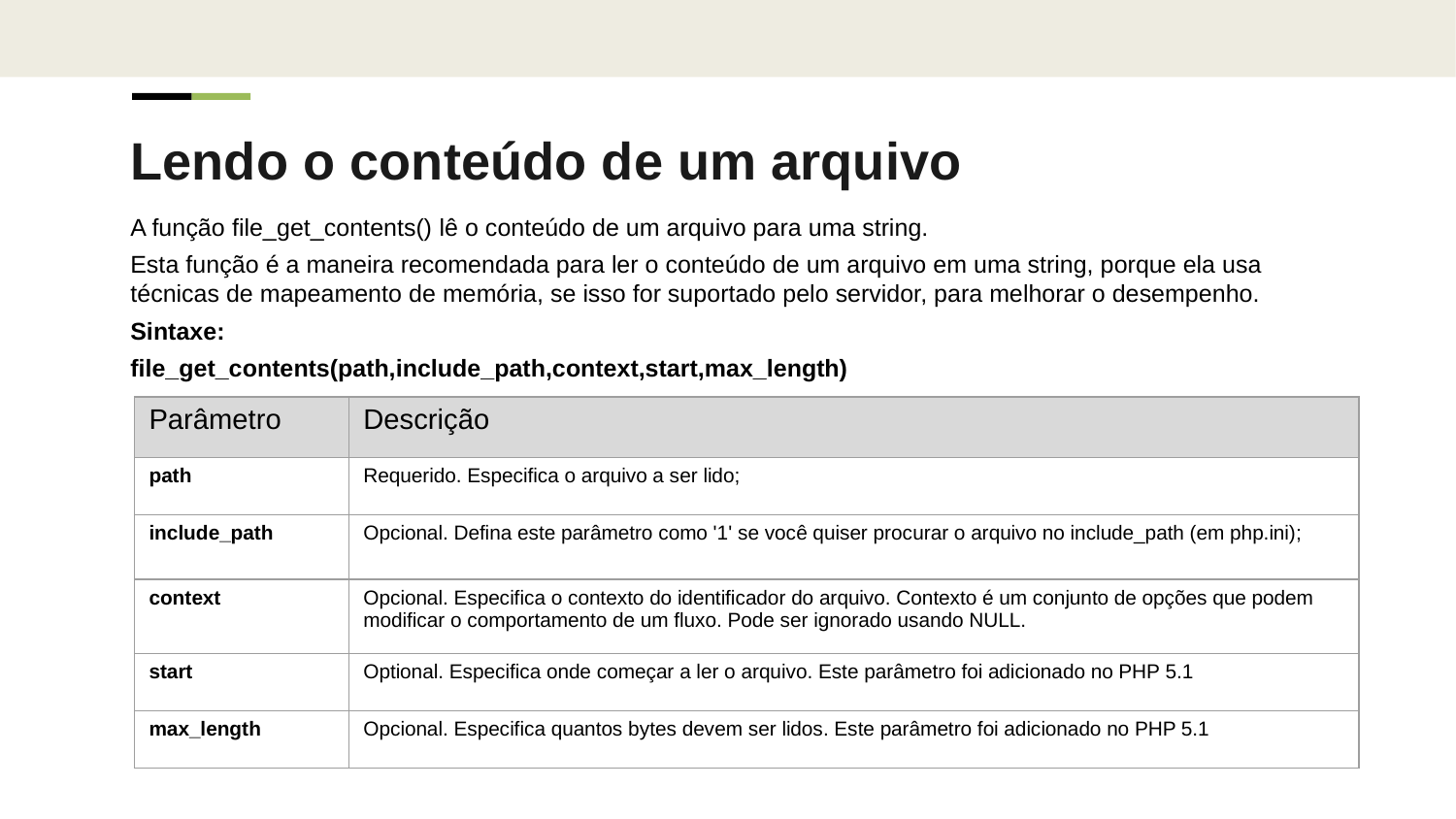

Lendo o conteúdo de um arquivo
A função file_get_contents() lê o conteúdo de um arquivo para uma string.
Esta função é a maneira recomendada para ler o conteúdo de um arquivo em uma string, porque ela usa técnicas de mapeamento de memória, se isso for suportado pelo servidor, para melhorar o desempenho.
Sintaxe:
file_get_contents(path,include_path,context,start,max_length)

| Parâmetro | Descrição |
| --- | --- |
| path | Requerido. Especifica o arquivo a ser lido; |
| include\_path | Opcional. Defina este parâmetro como '1' se você quiser procurar o arquivo no include\_path (em php.ini); |
| context | Opcional. Especifica o contexto do identificador do arquivo. Contexto é um conjunto de opções que podem modificar o comportamento de um fluxo. Pode ser ignorado usando NULL. |
| start | Optional. Especifica onde começar a ler o arquivo. Este parâmetro foi adicionado no PHP 5.1 |
| max\_length | Opcional. Especifica quantos bytes devem ser lidos. Este parâmetro foi adicionado no PHP 5.1 |